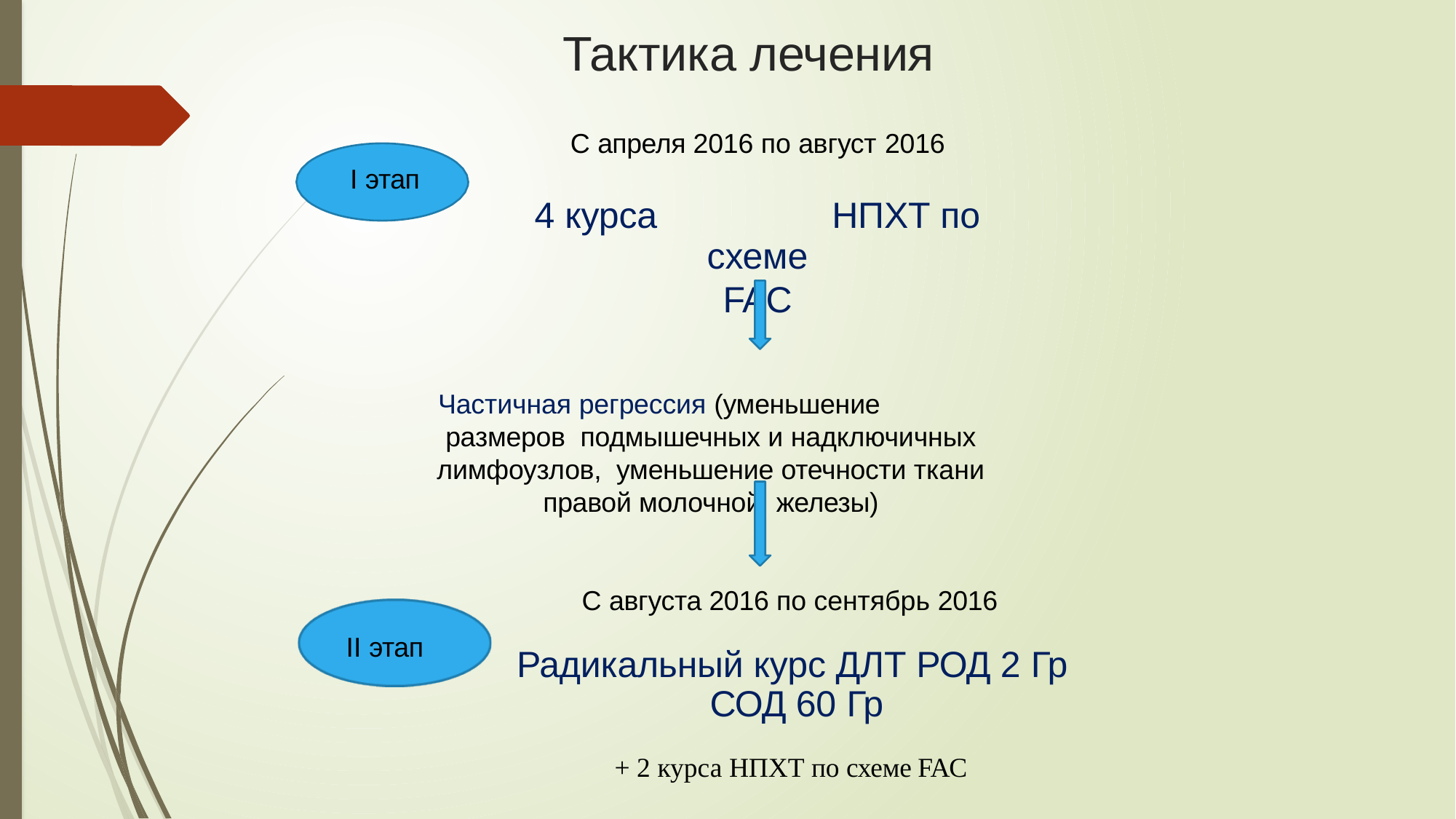

# Тактика лечения
С апреля 2016 по август 2016
I этап
4 курса	НПХТ по схеме
FAC

Частичная регрессия (уменьшение	размеров  подмышечных и надключичных лимфоузлов,  уменьшение отечности ткани правой молочной  железы)

С августа 2016 по сентябрь 2016

II этап
Радикальный курс ДЛТ РОД 2 Гр  СОД 60 Гр
+ 2 курса НПХТ по схеме FAC